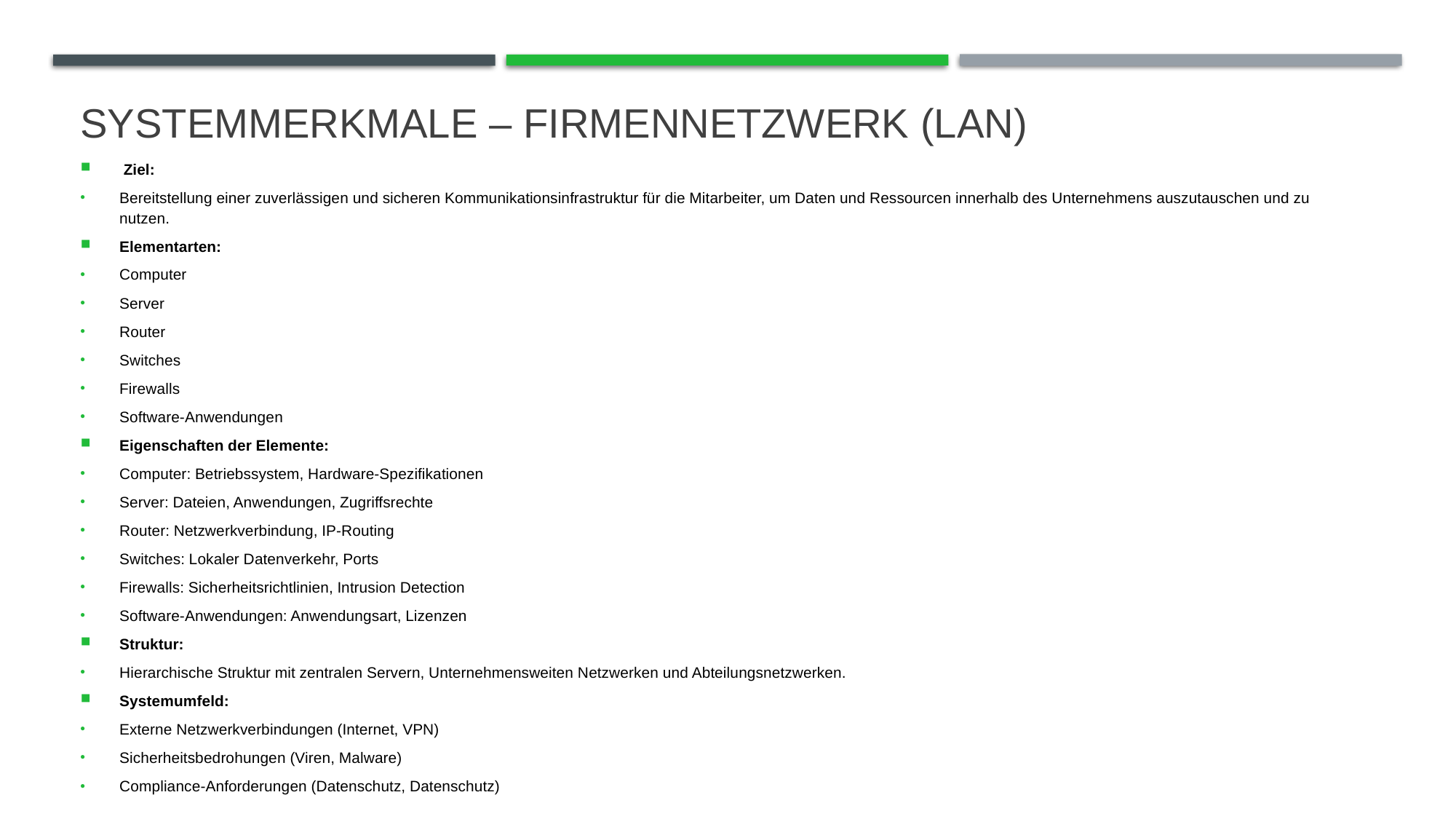

# Systemmerkmale – firmennetzwerk (lan)
 Ziel:
Bereitstellung einer zuverlässigen und sicheren Kommunikationsinfrastruktur für die Mitarbeiter, um Daten und Ressourcen innerhalb des Unternehmens auszutauschen und zu nutzen.
Elementarten:
Computer
Server
Router
Switches
Firewalls
Software-Anwendungen
Eigenschaften der Elemente:
Computer: Betriebssystem, Hardware-Spezifikationen
Server: Dateien, Anwendungen, Zugriffsrechte
Router: Netzwerkverbindung, IP-Routing
Switches: Lokaler Datenverkehr, Ports
Firewalls: Sicherheitsrichtlinien, Intrusion Detection
Software-Anwendungen: Anwendungsart, Lizenzen
Struktur:
Hierarchische Struktur mit zentralen Servern, Unternehmensweiten Netzwerken und Abteilungsnetzwerken.
Systemumfeld:
Externe Netzwerkverbindungen (Internet, VPN)
Sicherheitsbedrohungen (Viren, Malware)
Compliance-Anforderungen (Datenschutz, Datenschutz)